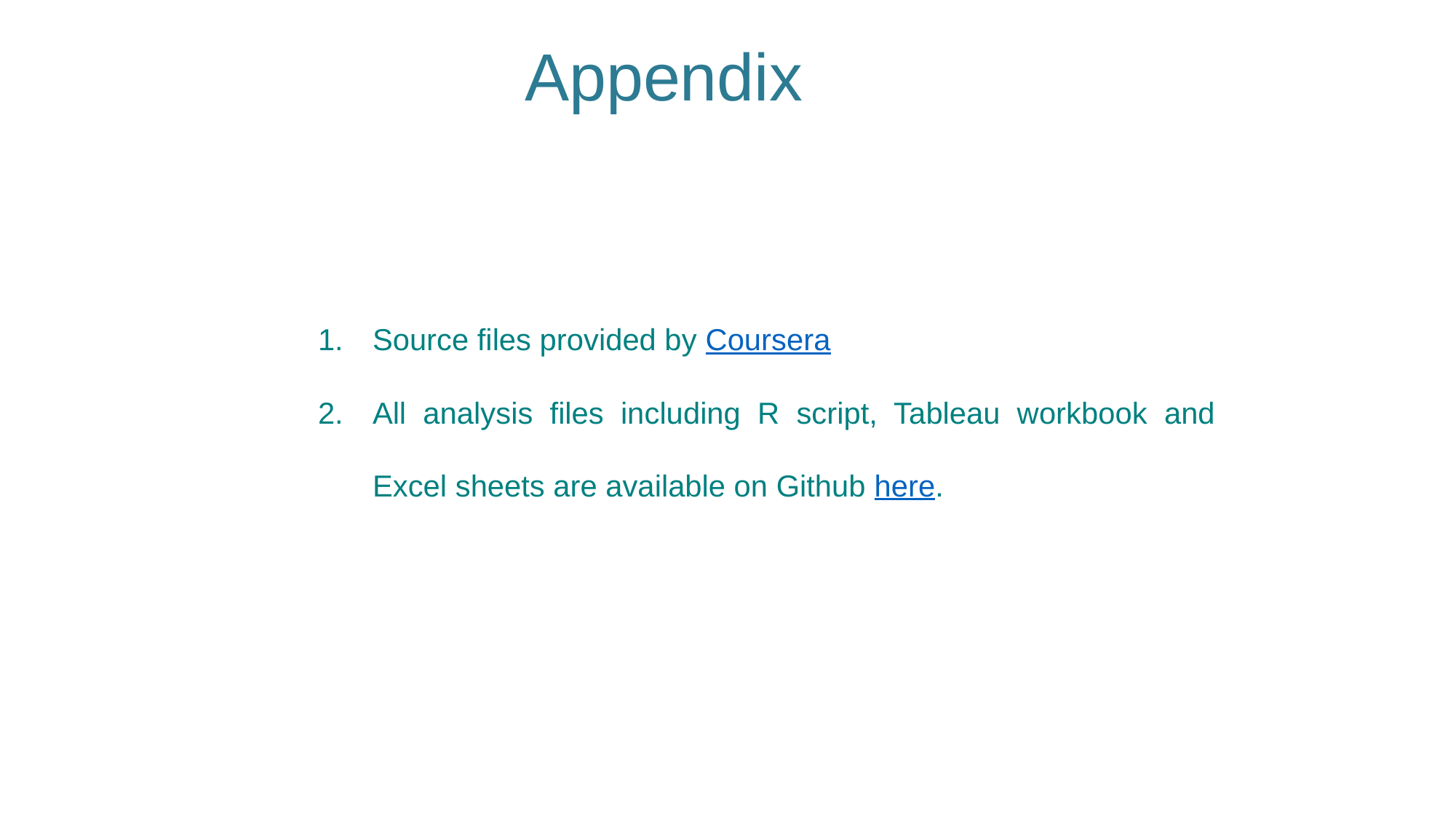

Appendix
Source files provided by Coursera
All analysis files including R script, Tableau workbook and Excel sheets are available on Github here.